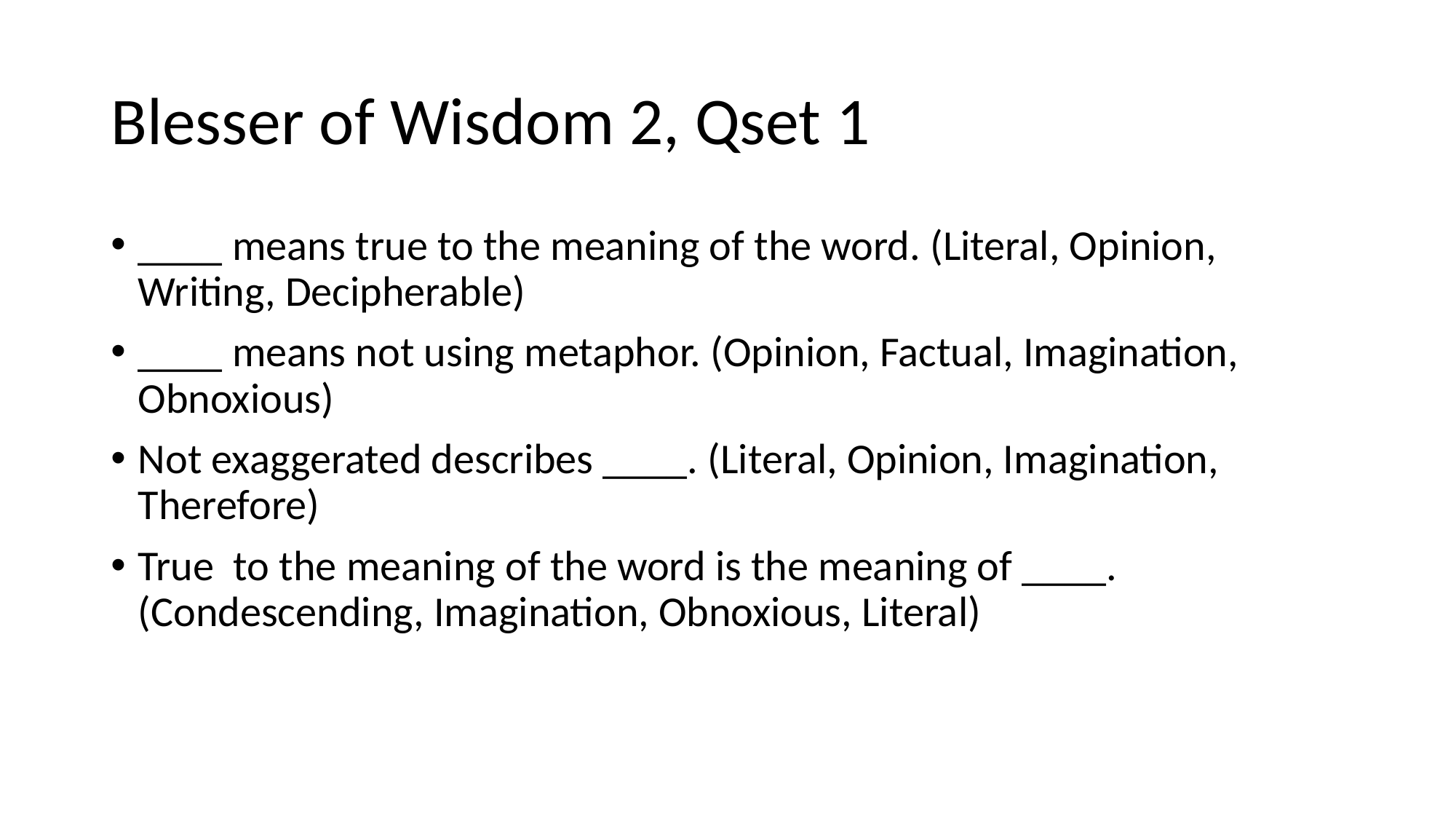

# Blesser of Wisdom 2, Qset 1
____ means true to the meaning of the word. (Literal, Opinion, Writing, Decipherable)
____ means not using metaphor. (Opinion, Factual, Imagination, Obnoxious)
Not exaggerated describes ____. (Literal, Opinion, Imagination, Therefore)
True  to the meaning of the word is the meaning of ____. (Condescending, Imagination, Obnoxious, Literal)